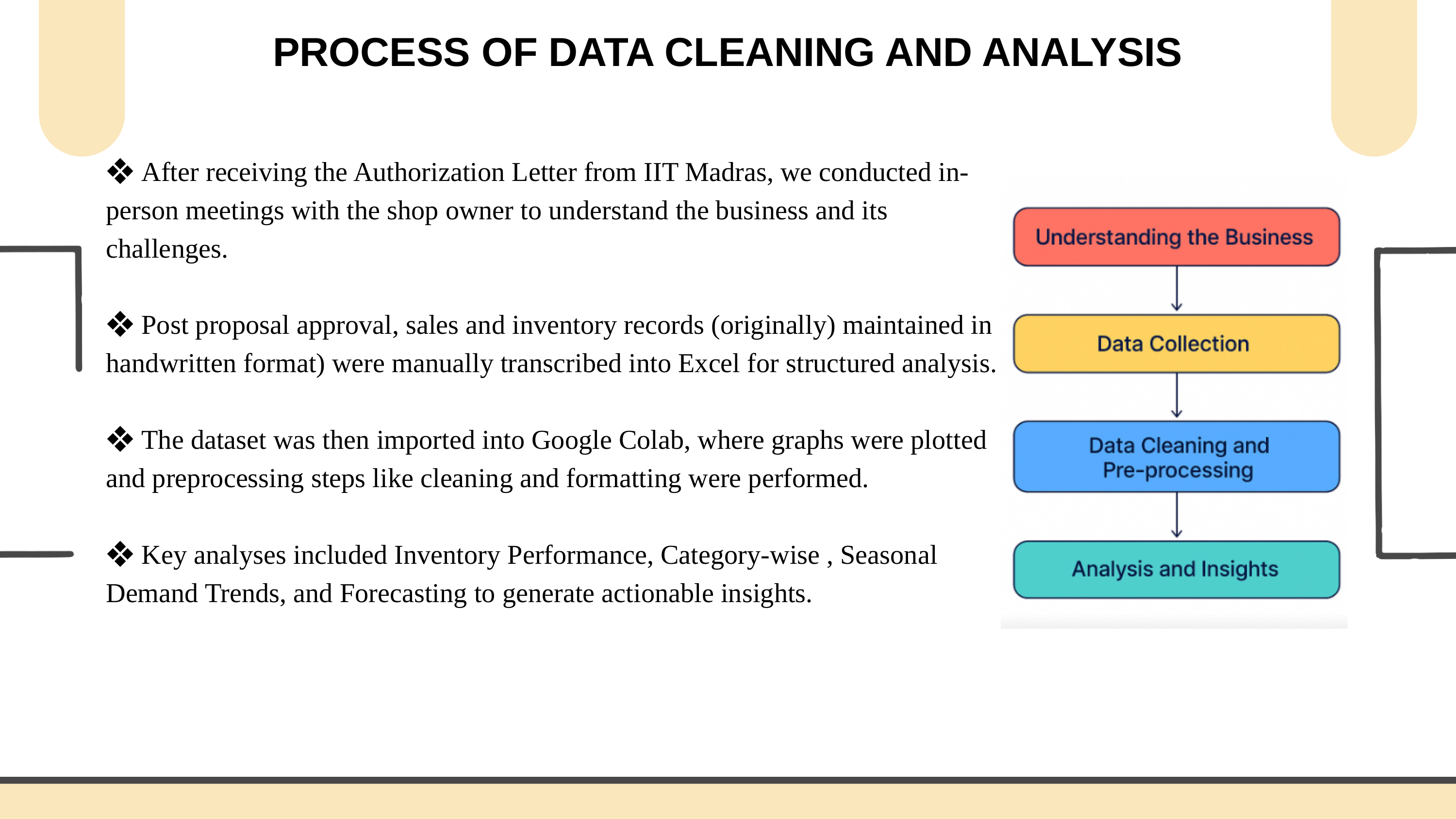

PROCESS OF DATA CLEANING AND ANALYSIS

❖ After receiving the Authorization Letter from IIT Madras, we conducted in-person meetings with the shop owner to understand the business and its challenges.

❖ Post proposal approval, sales and inventory records (originally) maintained in handwritten format) were manually transcribed into Excel for structured analysis.

❖ The dataset was then imported into Google Colab, where graphs were plotted and preprocessing steps like cleaning and formatting were performed.

❖ Key analyses included Inventory Performance, Category-wise , Seasonal Demand Trends, and Forecasting to generate actionable insights.